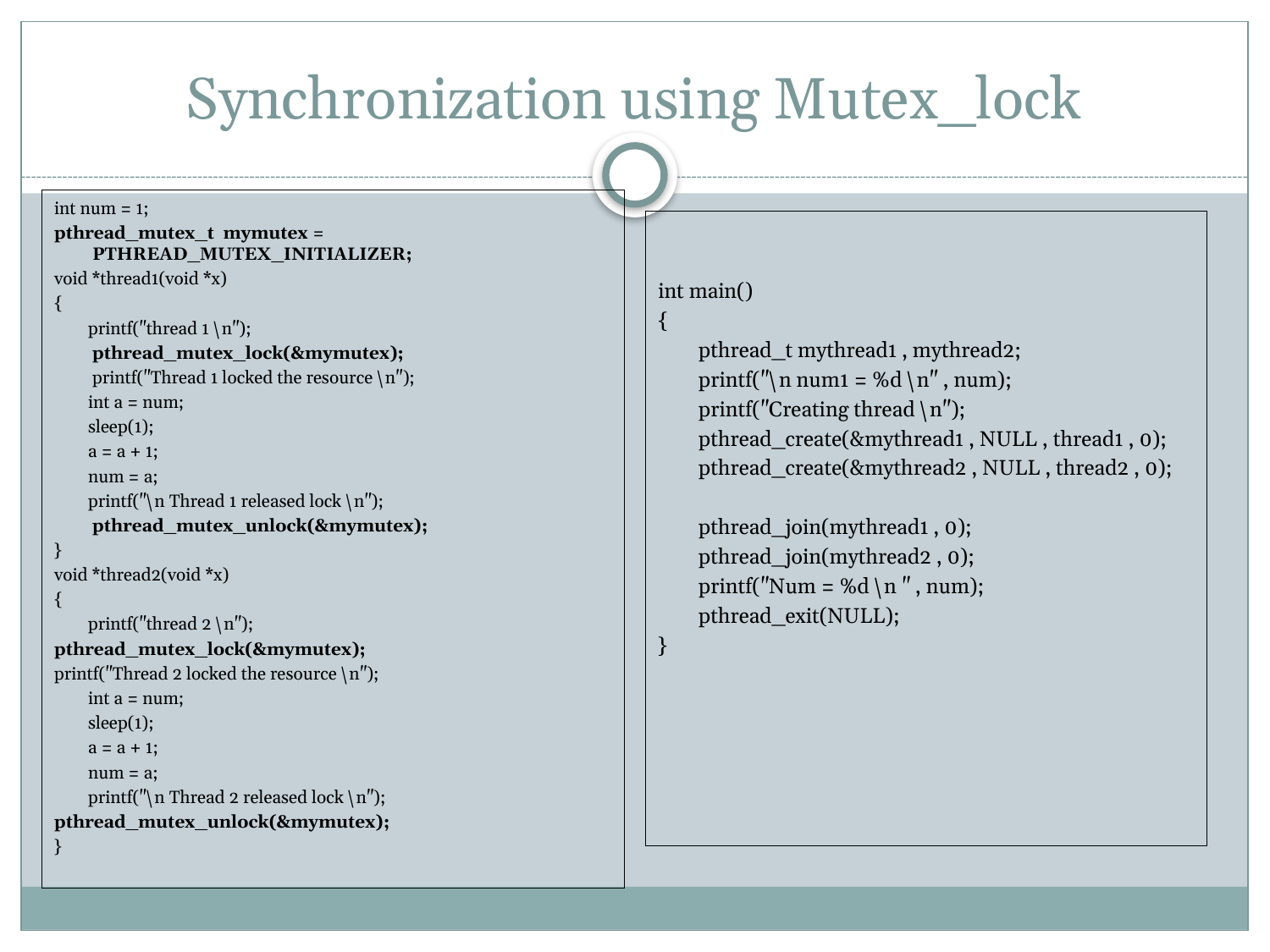

# Synchronization using Mutex_lock
int num = 1;
pthread_mutex_t  mymutex = PTHREAD_MUTEX_INITIALIZER;
void *thread1(void *x)
{
        printf("thread 1 \n");
	pthread_mutex_lock(&mymutex);
	printf("Thread 1 locked the resource \n");
        int a = num;
        sleep(1);
        a = a + 1;
        num = a;
        printf("\n Thread 1 released lock \n");
	pthread_mutex_unlock(&mymutex);
}
void *thread2(void *x)
{
        printf("thread 2 \n");
pthread_mutex_lock(&mymutex);
printf("Thread 2 locked the resource \n");
        int a = num;
        sleep(1);
        a = a + 1;
        num = a;
        printf("\n Thread 2 released lock \n");
pthread_mutex_unlock(&mymutex);
}

int main()
{
        pthread_t mythread1 , mythread2;
        printf("\n num1 = %d \n" , num);
        printf("Creating thread \n");
        pthread_create(&mythread1 , NULL , thread1 , 0);
        pthread_create(&mythread2 , NULL , thread2 , 0);

        pthread_join(mythread1 , 0);
        pthread_join(mythread2 , 0);
        printf("Num = %d \n " , num);
        pthread_exit(NULL);
}